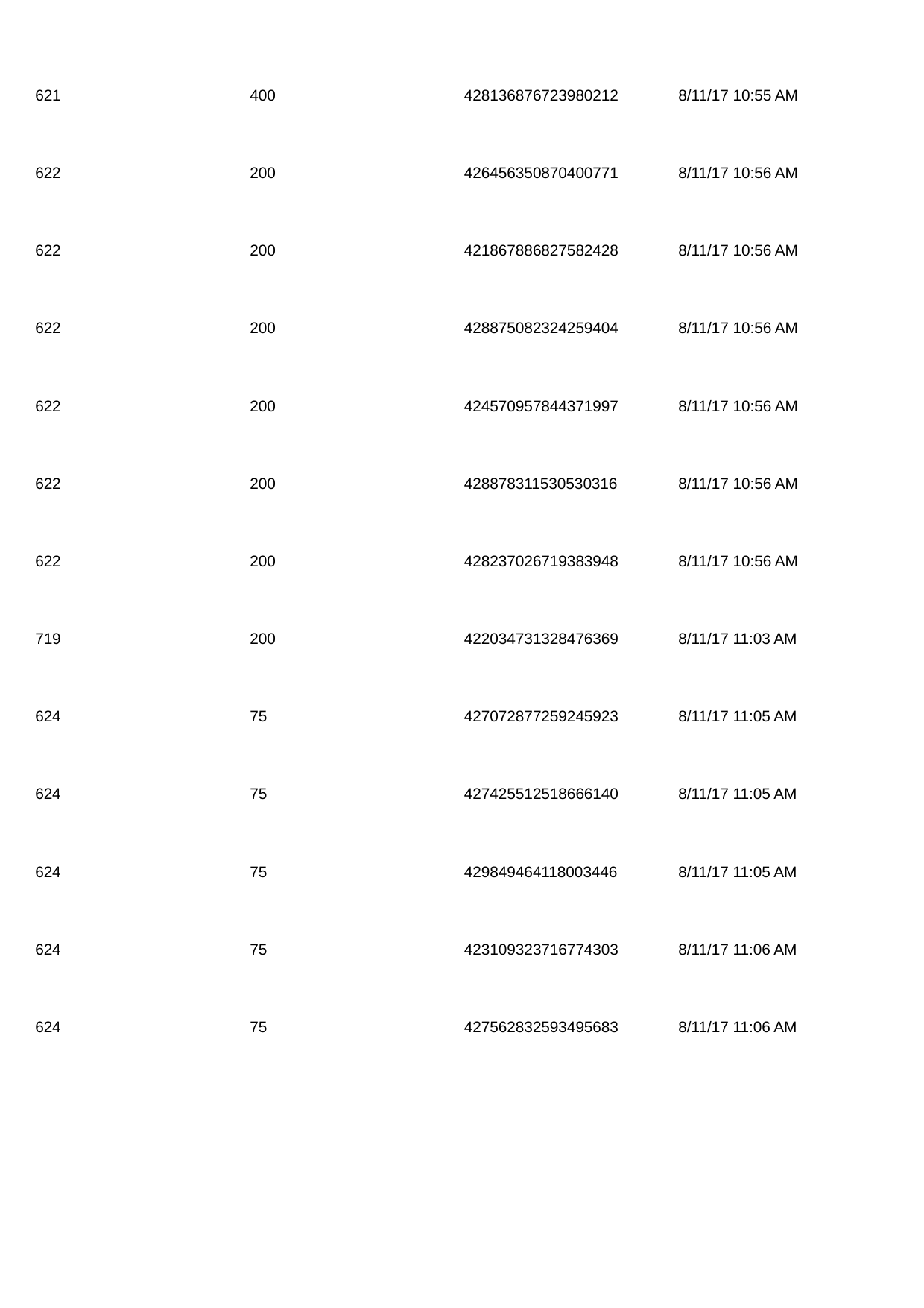

621
400
428136876723980212
8/11/17 10:55 AM
 622
200
426456350870400771
8/11/17 10:56 AM
 622
200
421867886827582428
8/11/17 10:56 AM
 622
200
428875082324259404
8/11/17 10:56 AM
 622
200
424570957844371997
8/11/17 10:56 AM
 622
200
428878311530530316
8/11/17 10:56 AM
 622
200
428237026719383948
8/11/17 10:56 AM
 719
200
422034731328476369
8/11/17 11:03 AM
 624
75
427072877259245923
8/11/17 11:05 AM
 624
75
427425512518666140
8/11/17 11:05 AM
 624
75
429849464118003446
8/11/17 11:05 AM
 624
75
423109323716774303
8/11/17 11:06 AM
 624
75
427562832593495683
8/11/17 11:06 AM